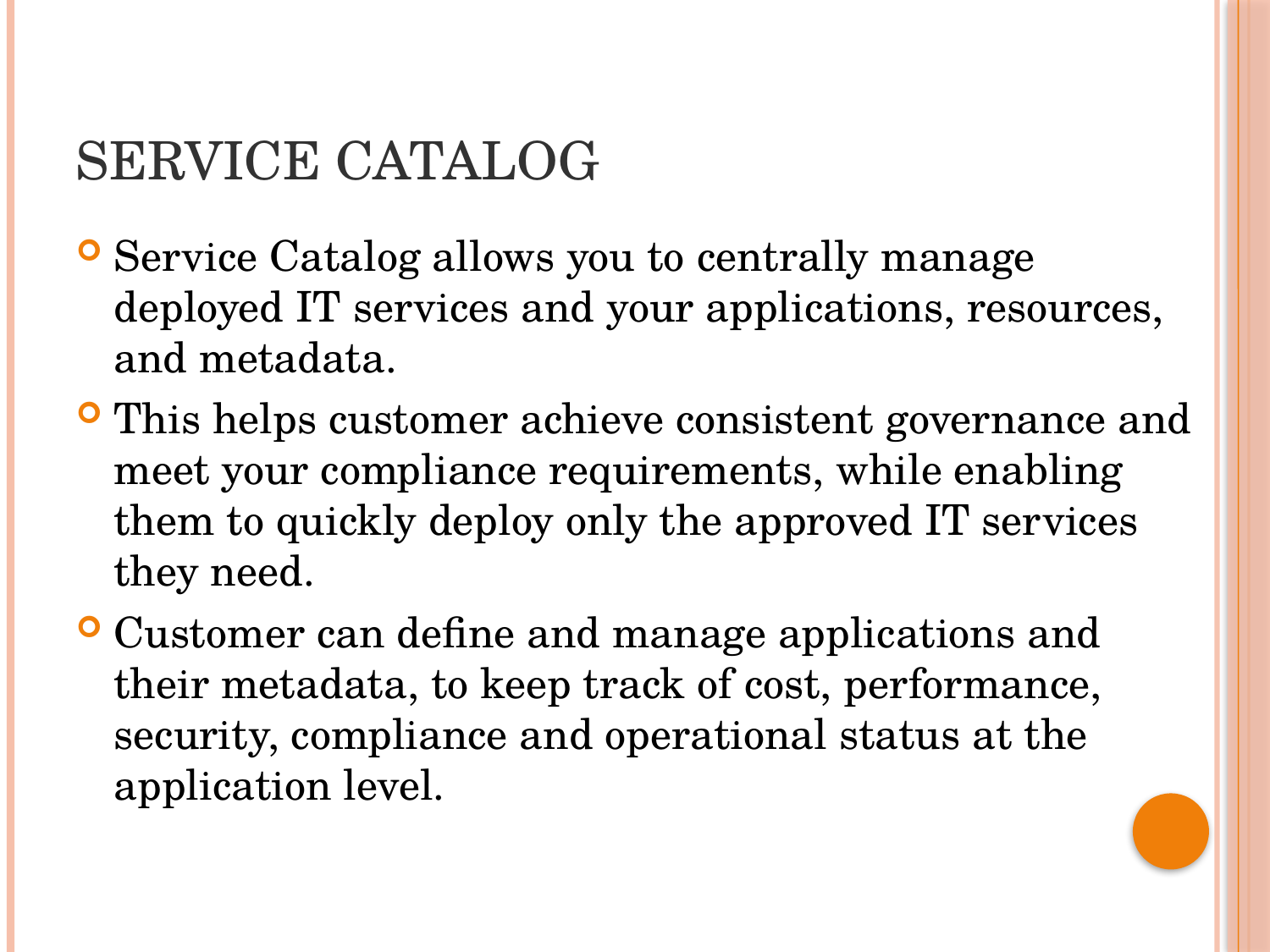

# Service CATALOG
Service Catalog allows you to centrally manage deployed IT services and your applications, resources, and metadata.
This helps customer achieve consistent governance and meet your compliance requirements, while enabling them to quickly deploy only the approved IT services they need.
Customer can define and manage applications and their metadata, to keep track of cost, performance, security, compliance and operational status at the application level.